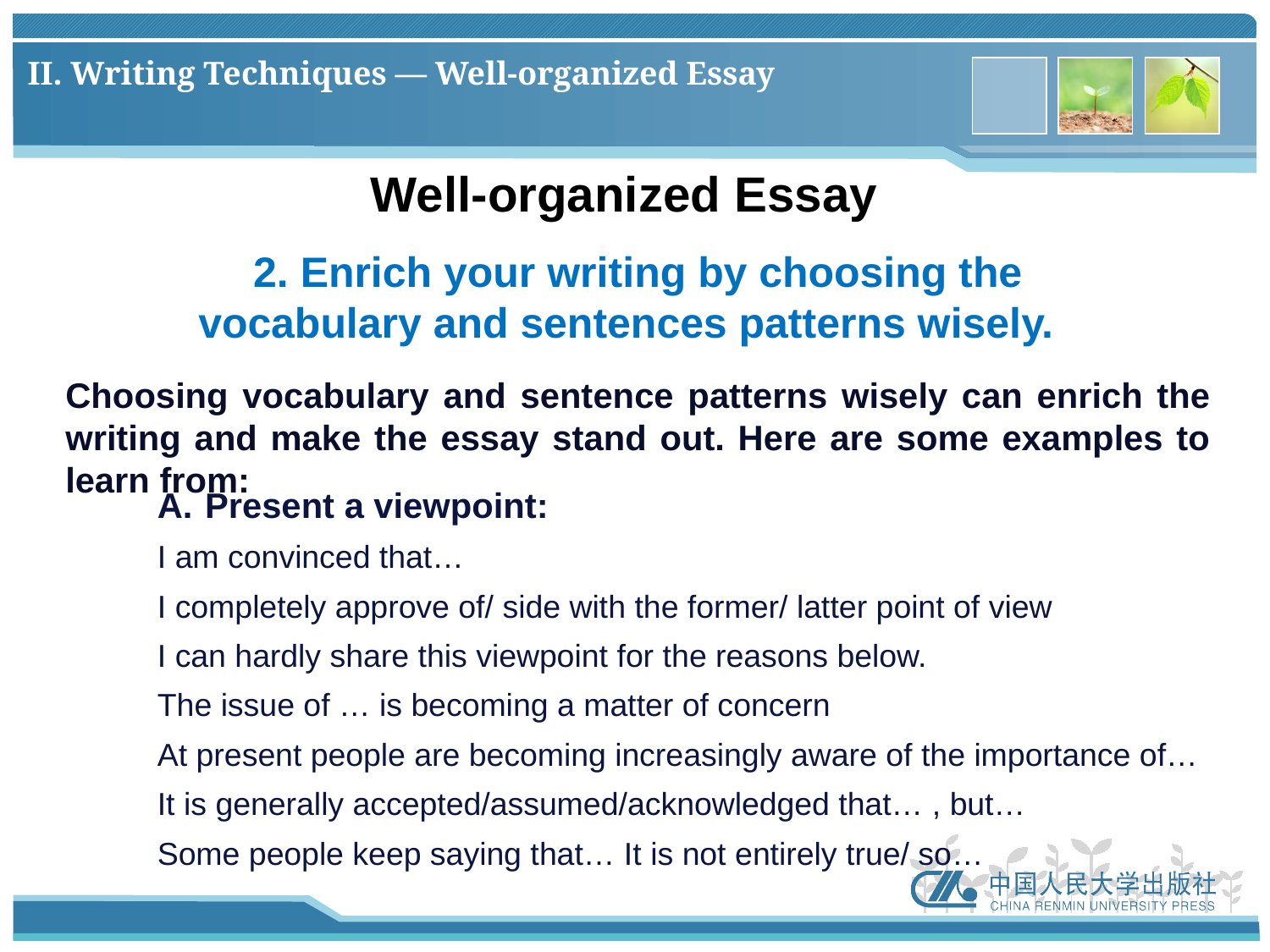

# II. Writing Techniques — Well-organized Essay
Well-organized Essay
2. Enrich your writing by choosing the
vocabulary and sentences patterns wisely.
Choosing vocabulary and sentence patterns wisely can enrich the writing and make the essay stand out. Here are some examples to learn from:
Present a viewpoint:
I am convinced that…
I completely approve of/ side with the former/ latter point of view
I can hardly share this viewpoint for the reasons below.
The issue of … is becoming a matter of concern
At present people are becoming increasingly aware of the importance of…
It is generally accepted/assumed/acknowledged that… , but…
Some people keep saying that… It is not entirely true/ so…